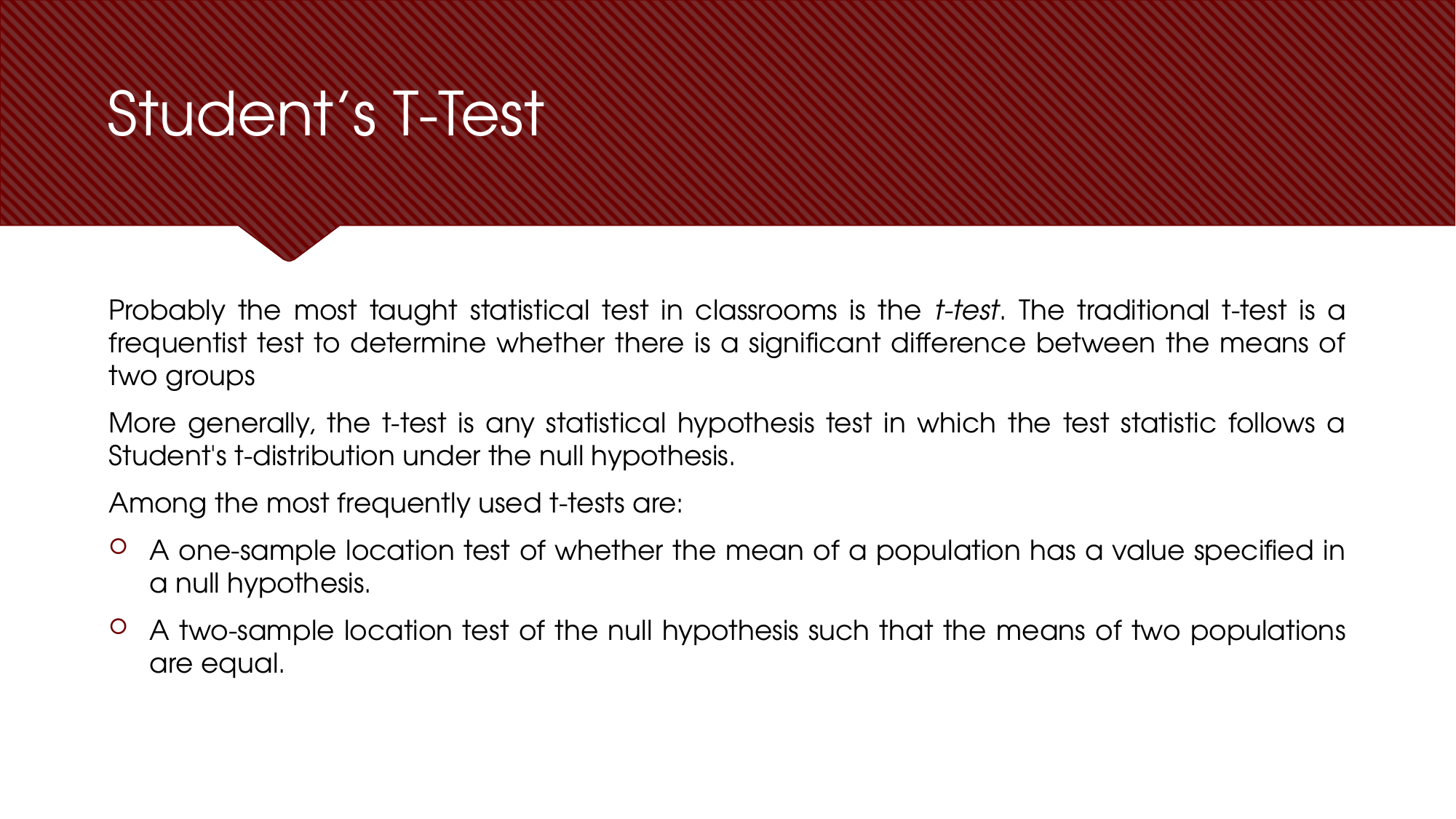

# Student’s T-Test
Probably the most taught statistical test in classrooms is the t-test. The traditional t-test is a frequentist test to determine whether there is a significant difference between the means of two groups
More generally, the t-test is any statistical hypothesis test in which the test statistic follows a Student's t-distribution under the null hypothesis.
Among the most frequently used t-tests are:
A one-sample location test of whether the mean of a population has a value specified in a null hypothesis.
A two-sample location test of the null hypothesis such that the means of two populations are equal.